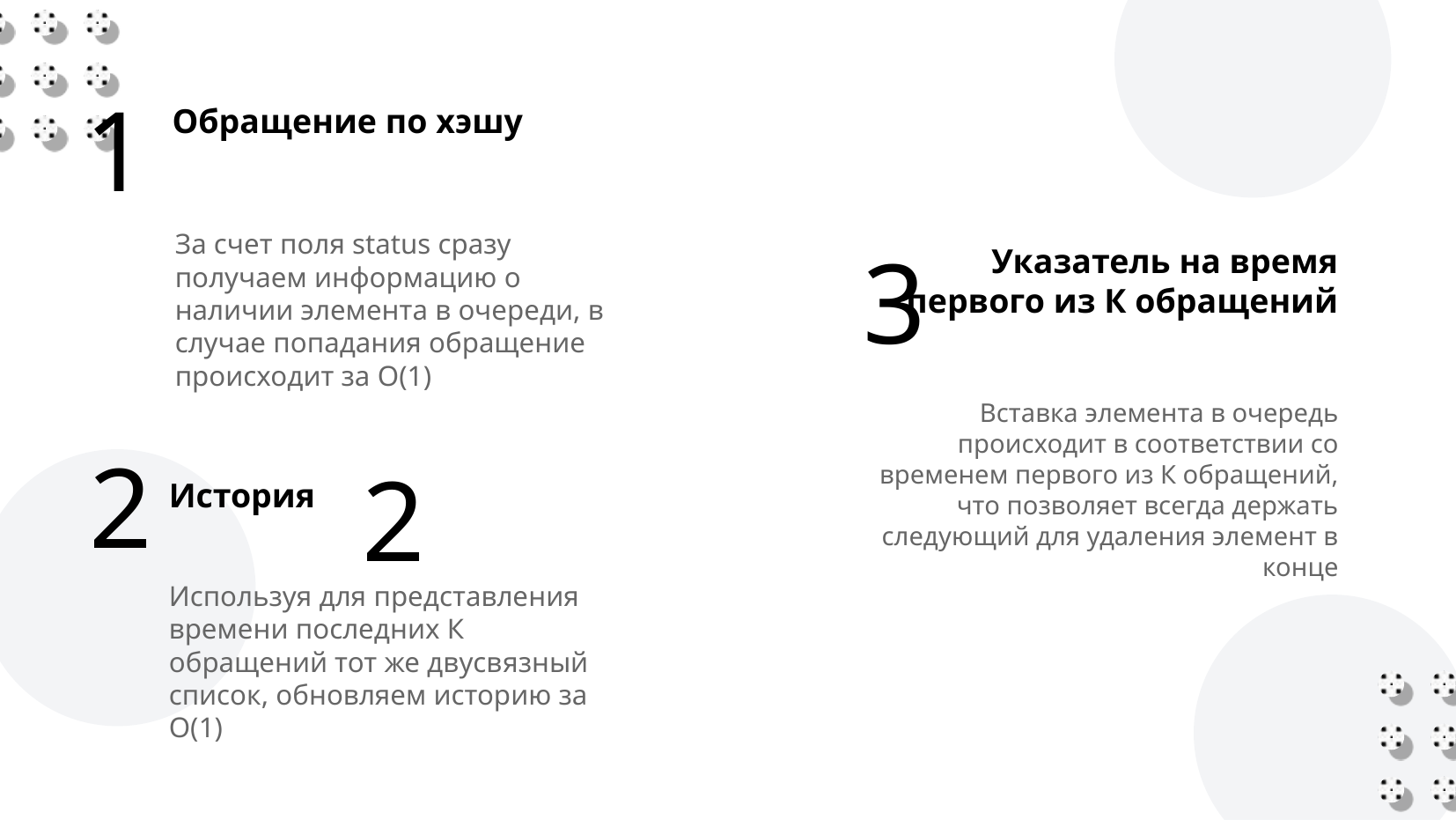

1
Обращение по хэшу
За счет поля status сразу получаем информацию о наличии элемента в очереди, в случае попадания обращение происходит за О(1)
3
Указатель на время первого из К обращений
Вставка элемента в очередь происходит в соответствии со временем первого из К обращений, что позволяет всегда держать следующий для удаления элемент в конце
2
2
История
Используя для представления времени последних К обращений тот же двусвязный список, обновляем историю за О(1)